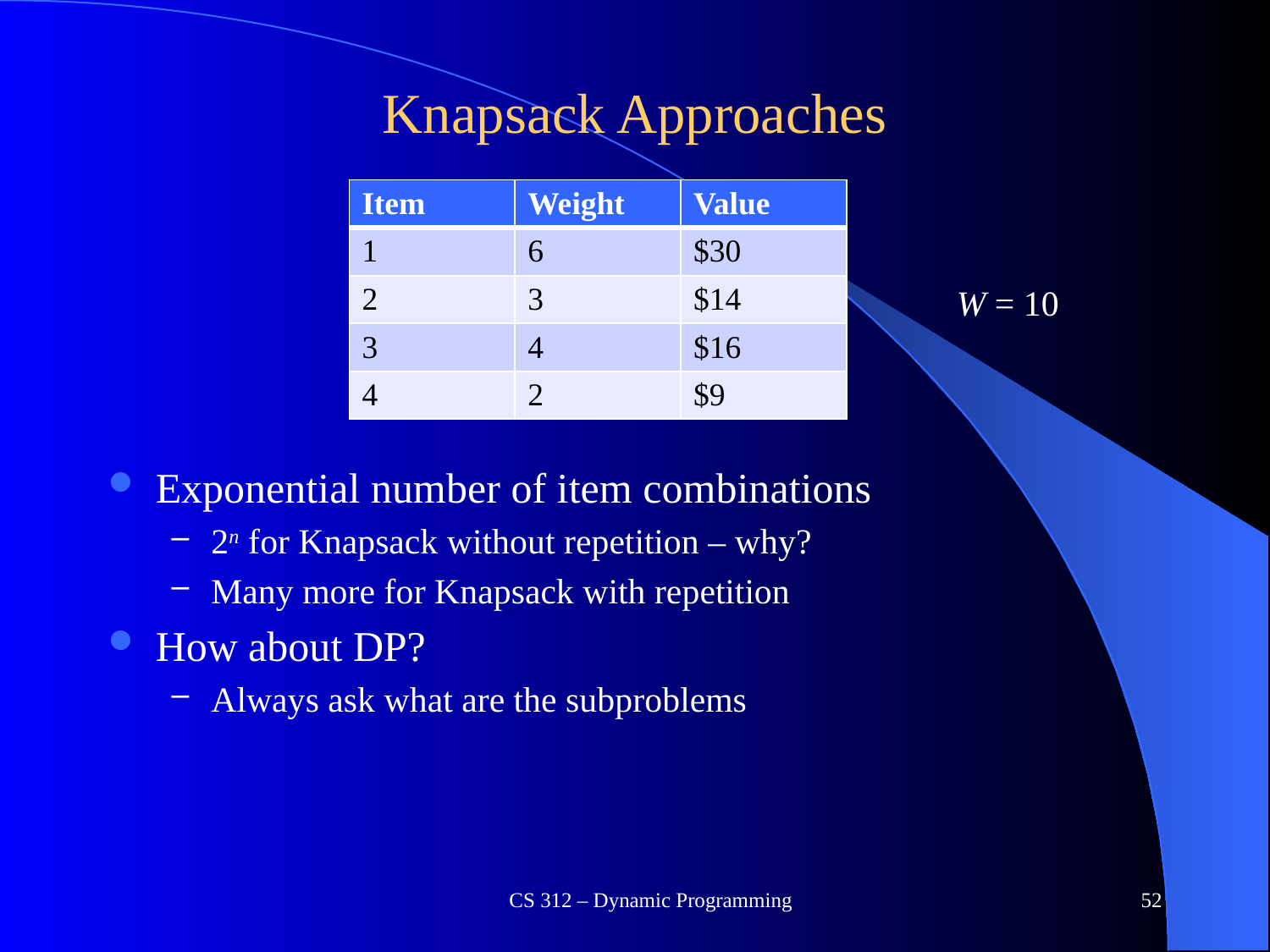

# Knapsack Approaches
| Item | Weight | Value |
| --- | --- | --- |
| 1 | 6 | $30 |
| 2 | 3 | $14 |
| 3 | 4 | $16 |
| 4 | 2 | $9 |
W = 10
Exponential number of item combinations
2n for Knapsack without repetition – why?
Many more for Knapsack with repetition
How about DP?
Always ask what are the subproblems
CS 312 – Dynamic Programming
52